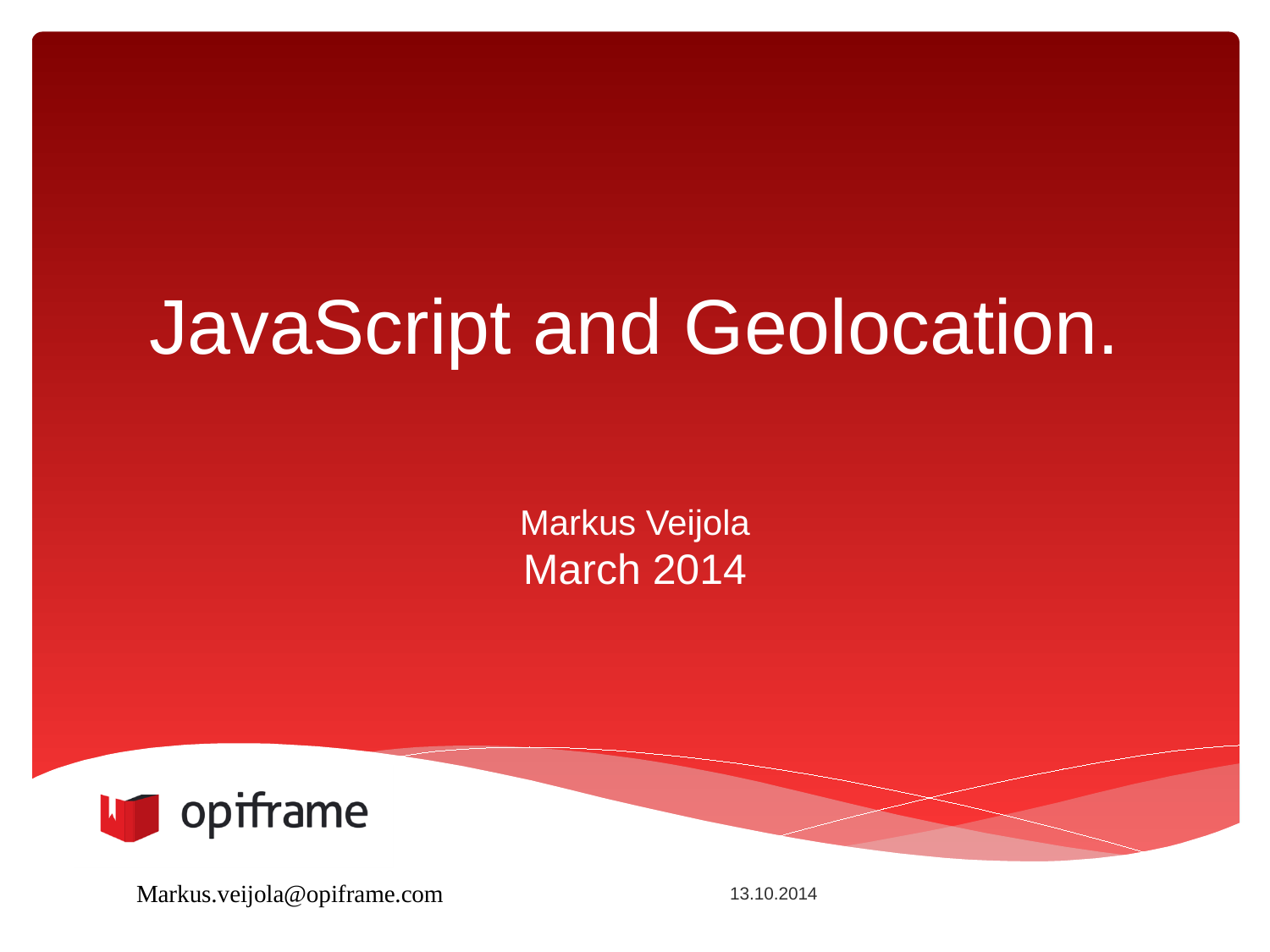

# JavaScript and Geolocation.
Markus Veijola
March 2014
Markus.veijola@opiframe.com
13.10.2014